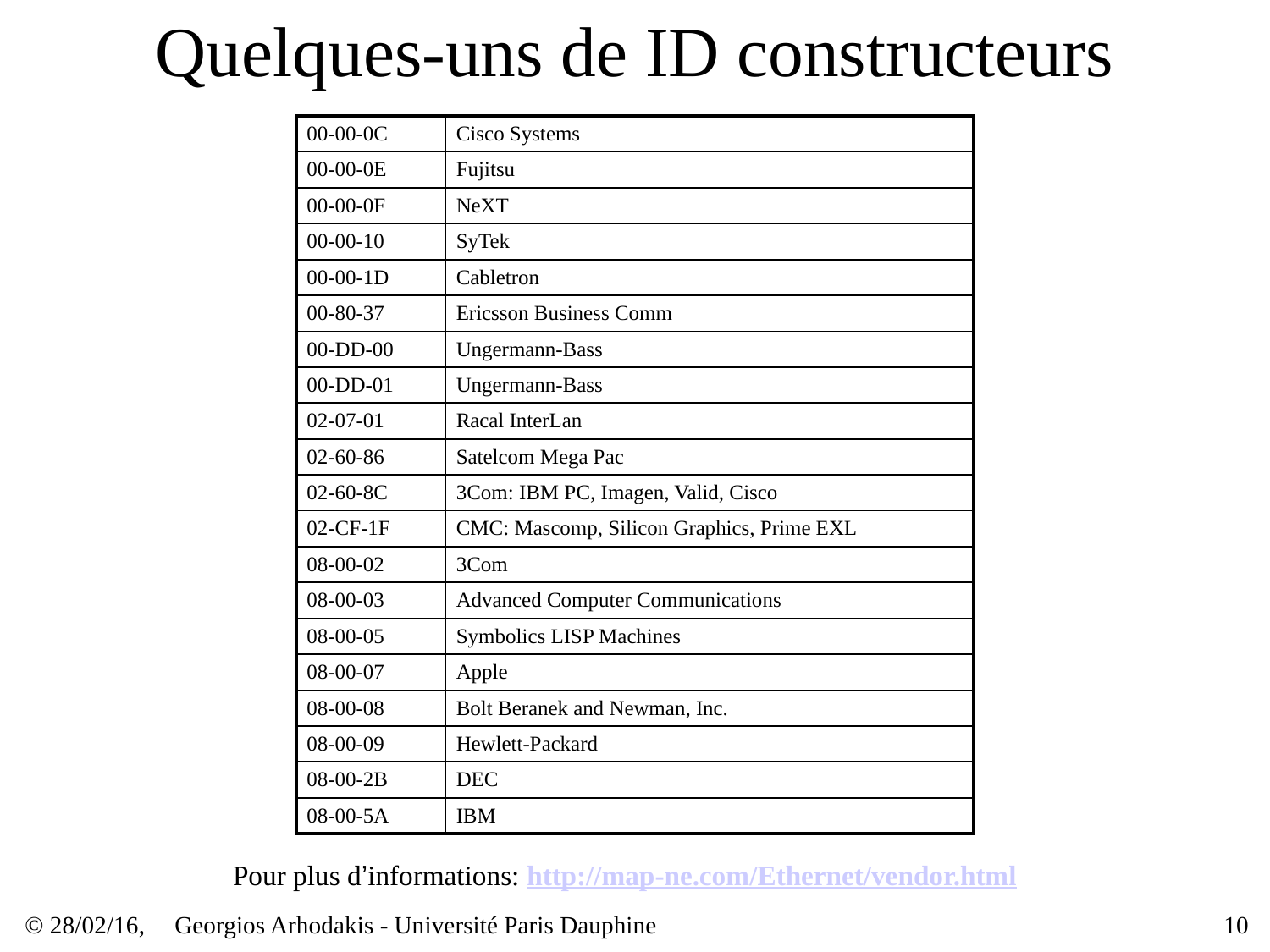

# Quelques-uns de ID constructeurs
| 00-00-0C | Cisco Systems |
| --- | --- |
| 00-00-0E | Fujitsu |
| 00-00-0F | NeXT |
| 00-00-10 | SyTek |
| 00-00-1D | Cabletron |
| 00-80-37 | Ericsson Business Comm |
| 00-DD-00 | Ungermann-Bass |
| 00-DD-01 | Ungermann-Bass |
| 02-07-01 | Racal InterLan |
| 02-60-86 | Satelcom Mega Pac |
| 02-60-8C | 3Com: IBM PC, Imagen, Valid, Cisco |
| 02-CF-1F | CMC: Mascomp, Silicon Graphics, Prime EXL |
| 08-00-02 | 3Com |
| 08-00-03 | Advanced Computer Communications |
| 08-00-05 | Symbolics LISP Machines |
| 08-00-07 | Apple |
| 08-00-08 | Bolt Beranek and Newman, Inc. |
| 08-00-09 | Hewlett-Packard |
| 08-00-2B | DEC |
| 08-00-5A | IBM |
Pour plus d’informations: http://map-ne.com/Ethernet/vendor.html
© 28/02/16,
Georgios Arhodakis - Université Paris Dauphine
10